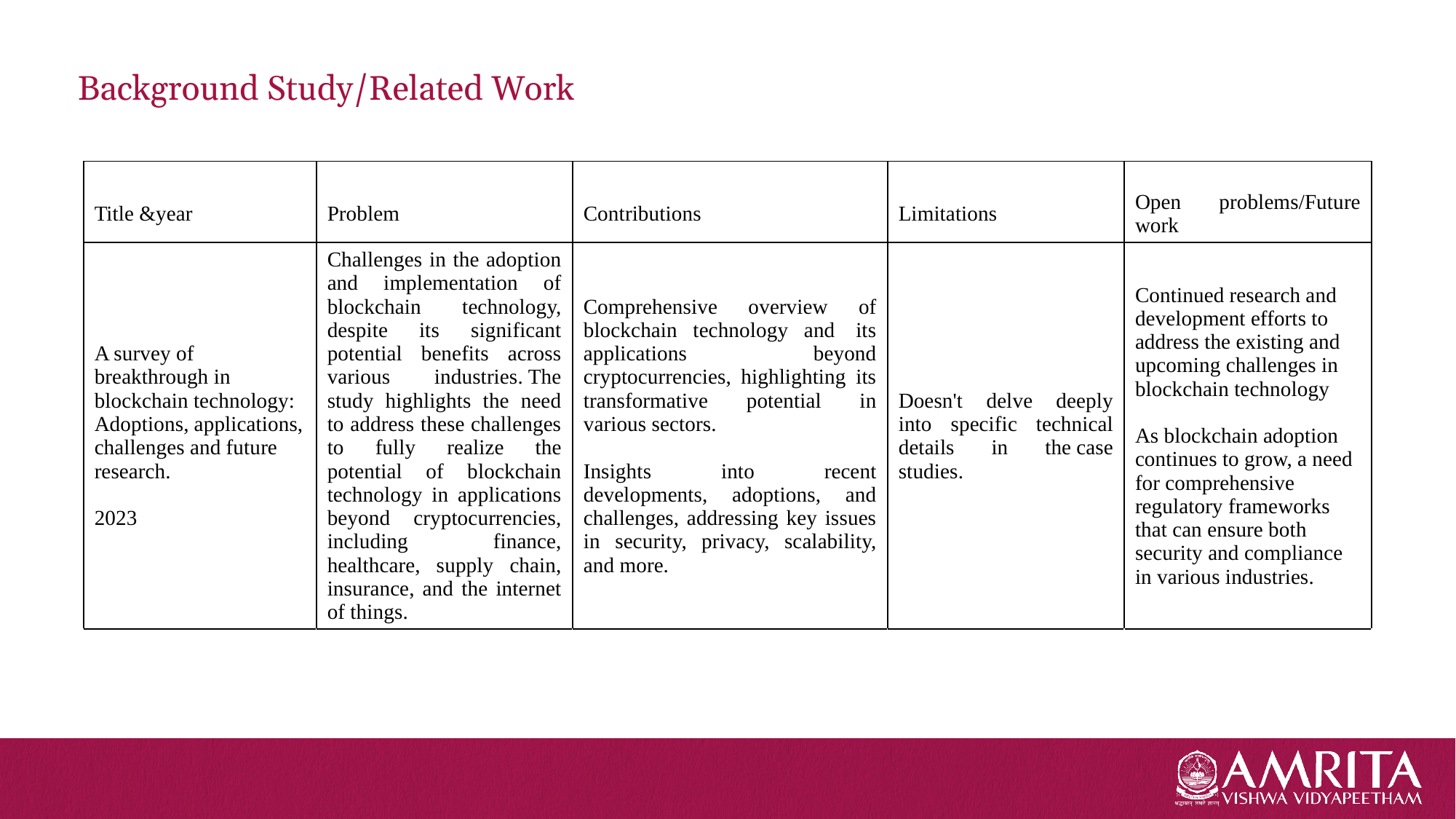

# Background Study/Related Work

| Title &year | Problem | Contributions | Limitations | Open problems/Future work |
| --- | --- | --- | --- | --- |
| A survey of breakthrough in blockchain technology: Adoptions, applications, challenges and future research. 2023 | Challenges in the adoption and implementation of blockchain technology, despite its significant potential benefits across various industries. The study highlights the need to address these challenges to fully realize the potential of blockchain technology in applications beyond cryptocurrencies, including finance, healthcare, supply chain, insurance, and the internet of things. | Comprehensive overview of blockchain technology and  its applications beyond cryptocurrencies, highlighting its transformative potential in various sectors. Insights into recent developments, adoptions, and challenges, addressing key issues in security, privacy, scalability, and more. | Doesn't delve deeply into specific technical details in the case studies. | Continued research and development efforts to address the existing and upcoming challenges in blockchain technology As blockchain adoption continues to grow, a need for comprehensive regulatory frameworks that can ensure both security and compliance in various industries. |
|  |  |  |  |  |